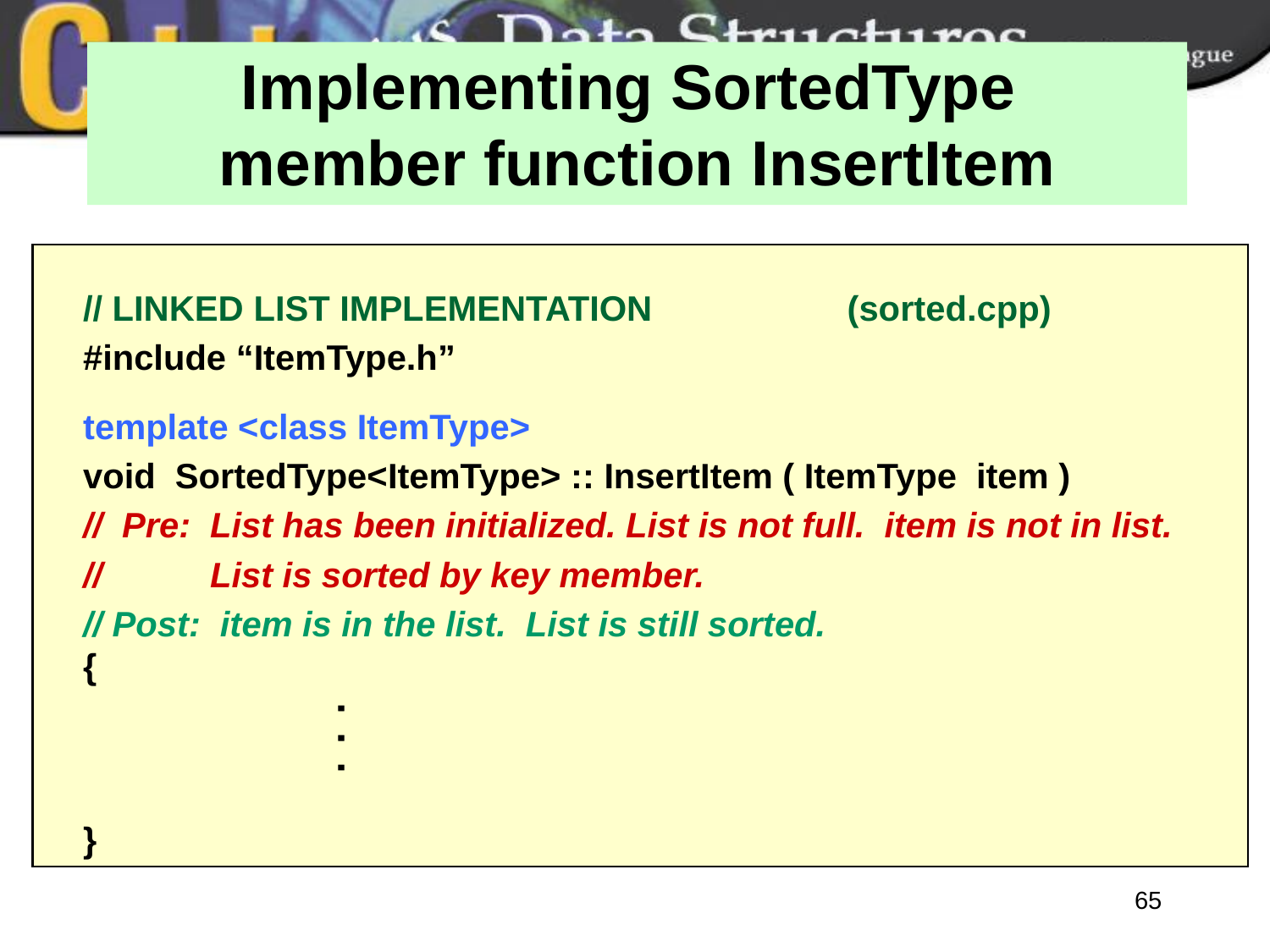

# Implementing SortedType member function InsertItem

// LINKED LIST IMPLEMENTATION                    (sorted.cpp)
#include “ItemType.h”

template <class ItemType>
void  SortedType<ItemType> :: InsertItem ( ItemType  item )
//  Pre: 	List has been initialized. List is not full.  item is not in list.
//    	List is sorted by key member.
// Post:  item is in the list.  List is still sorted.
{
		.
		.
		.

}
65